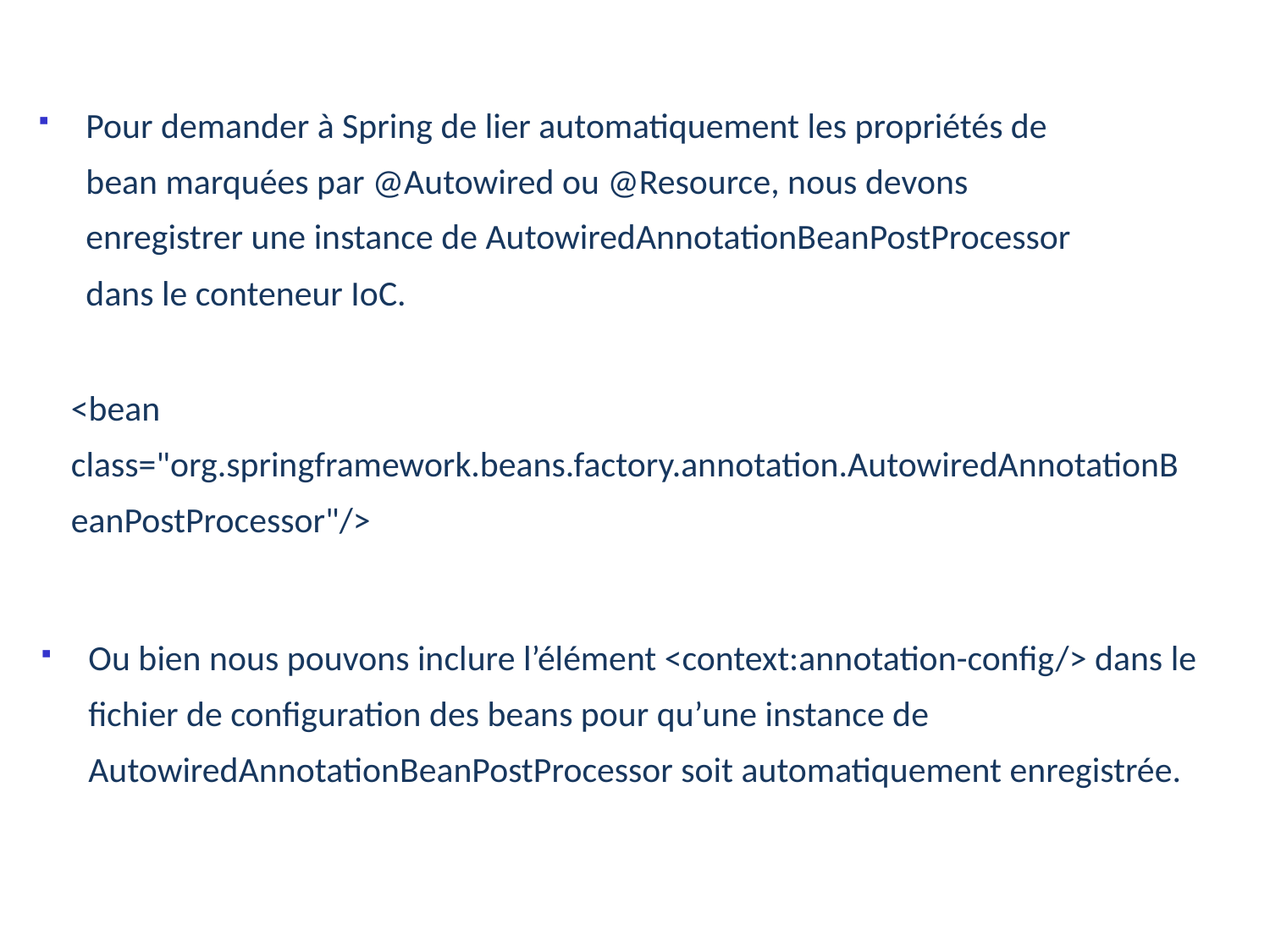

Pour demander à Spring de lier automatiquement les propriétés de bean marquées par @Autowired ou @Resource, nous devons enregistrer une instance de AutowiredAnnotationBeanPostProcessor dans le conteneur IoC.
<bean class="org.springframework.beans.factory.annotation.AutowiredAnnotationBeanPostProcessor"/>
Ou bien nous pouvons inclure l’élément <context:annotation-config/> dans le fichier de configuration des beans pour qu’une instance de AutowiredAnnotationBeanPostProcessor soit automatiquement enregistrée.